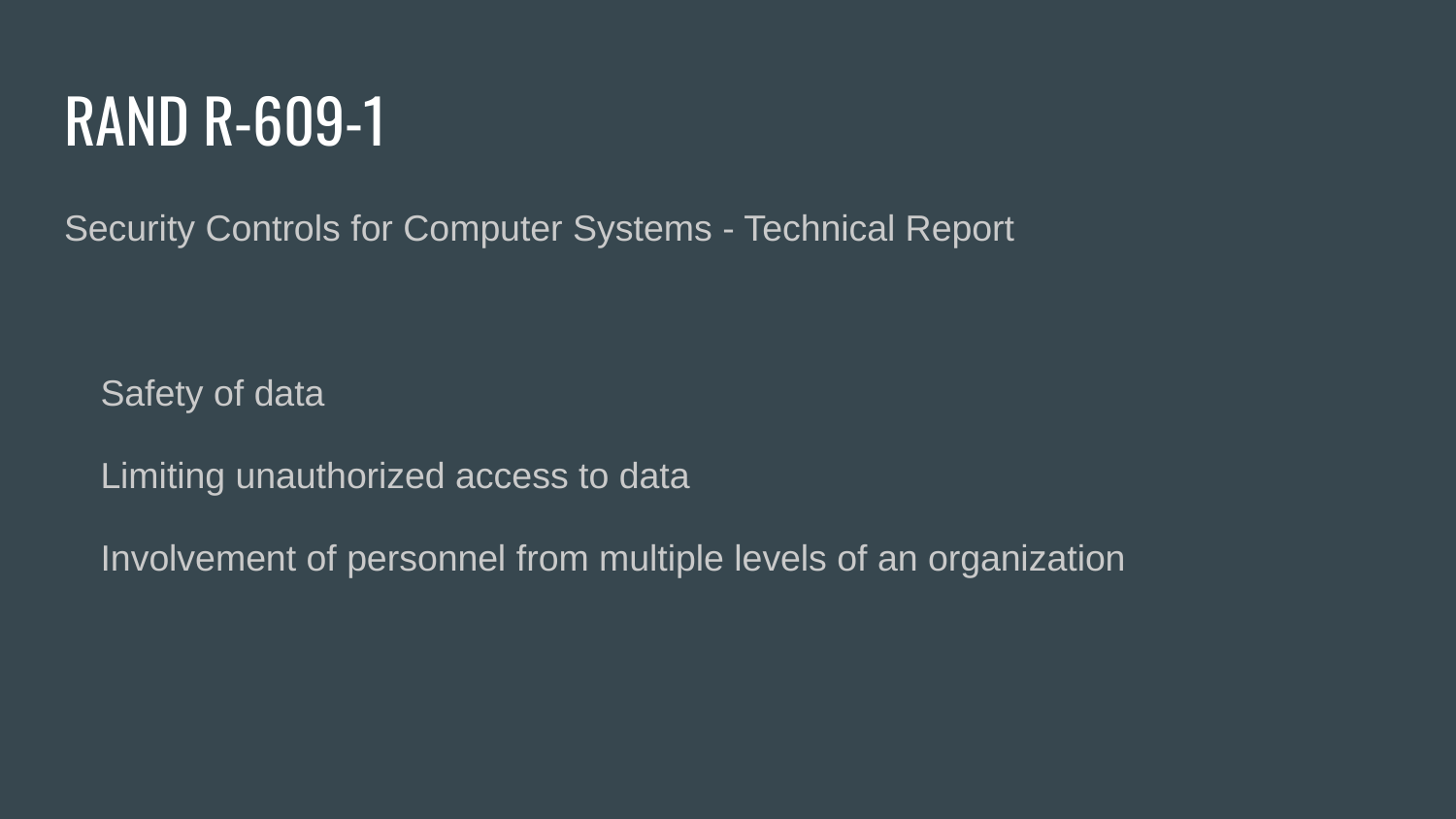

# RAND R-609-1
Security Controls for Computer Systems - Technical Report

Safety of data​
Limiting unauthorized access to data​
Involvement of personnel from multiple levels of an organization​